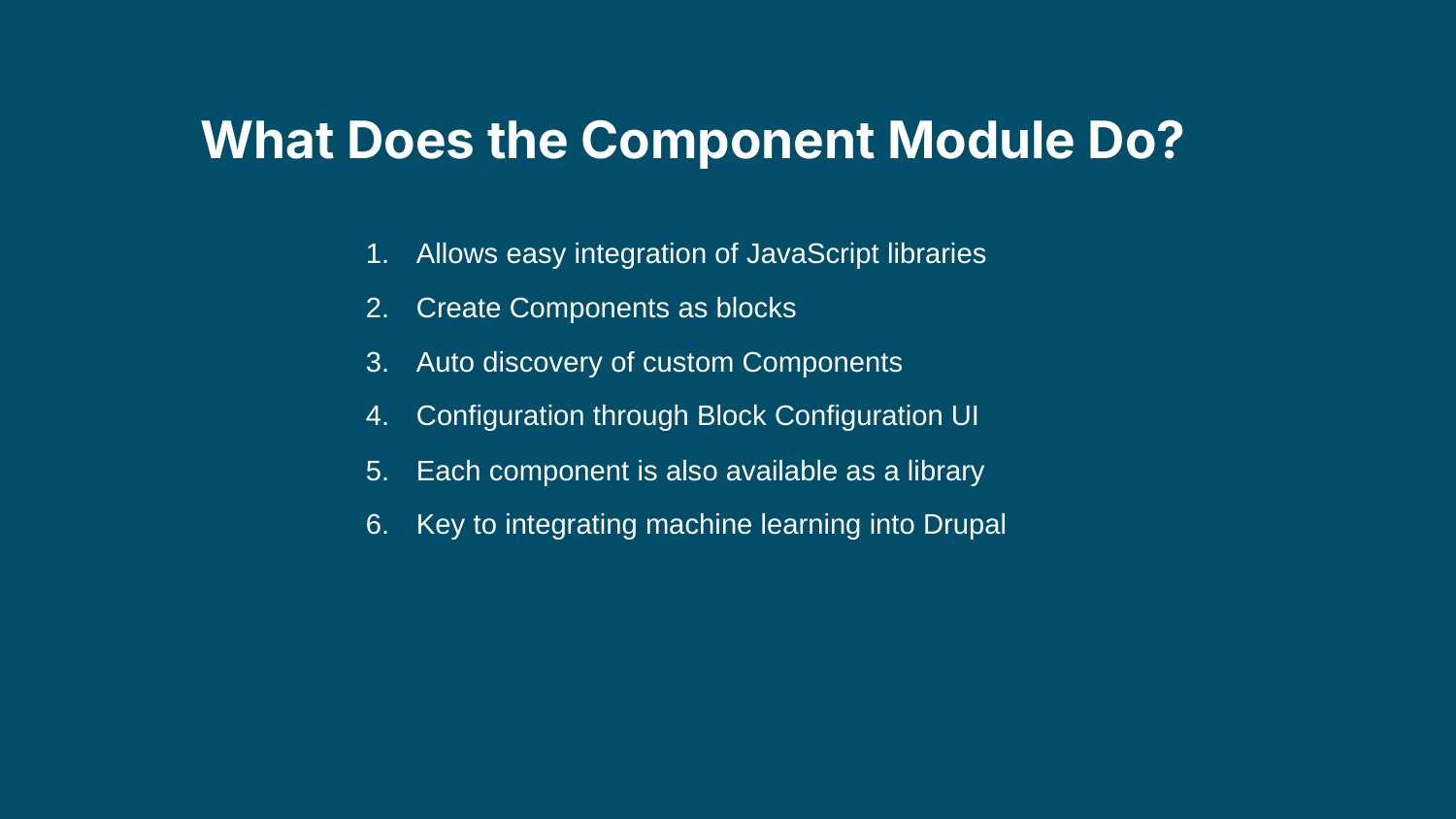

# What Does the Component Module Do?
Allows easy integration of JavaScript libraries
Create Components as blocks
Auto discovery of custom Components
Configuration through Block Configuration UI
Each component is also available as a library
Key to integrating machine learning into Drupal